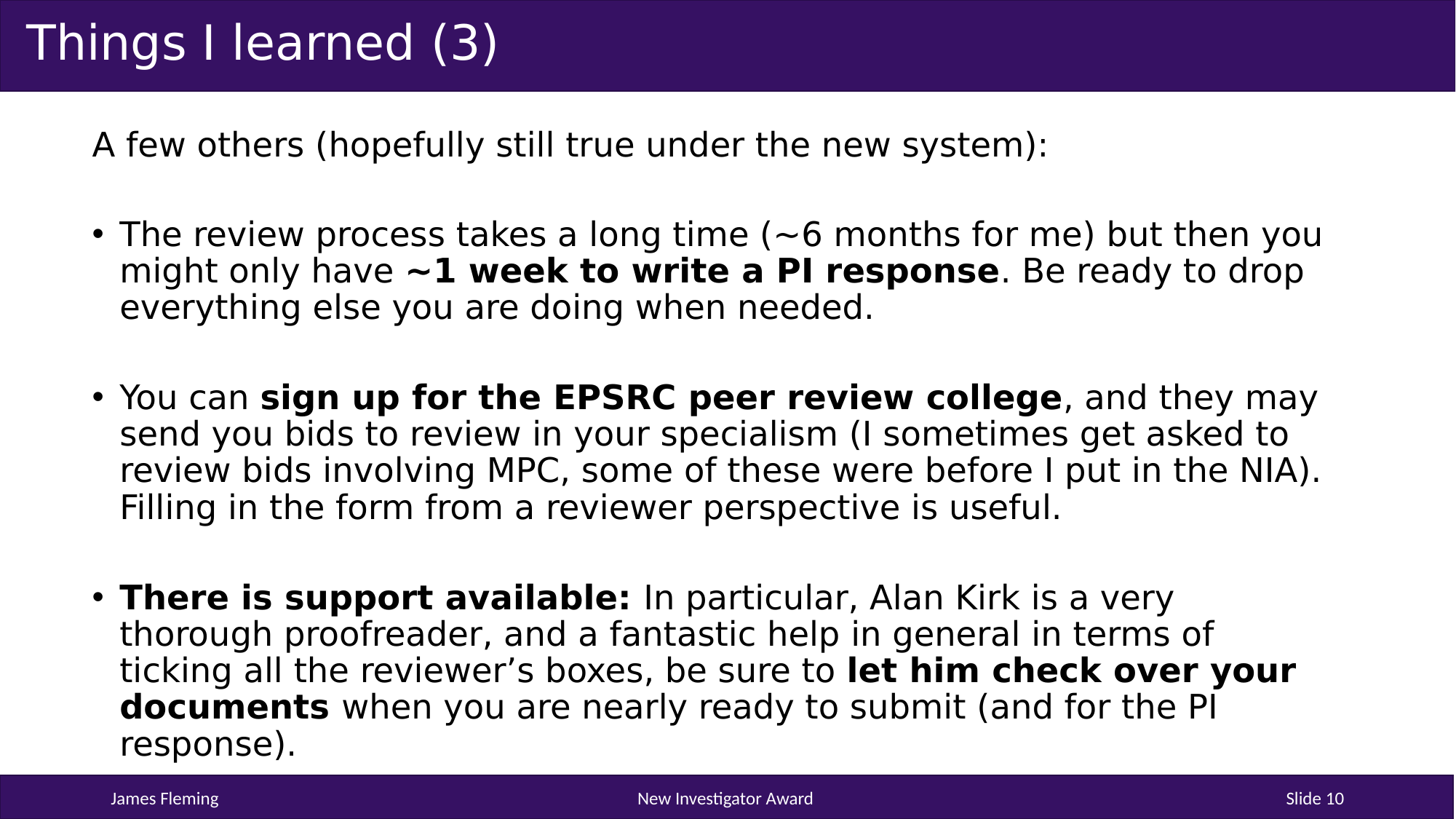

# Things I learned (3)
A few others (hopefully still true under the new system):

The review process takes a long time (~6 months for me) but then you might only have ~1 week to write a PI response. Be ready to drop everything else you are doing when needed.

You can sign up for the EPSRC peer review college, and they may send you bids to review in your specialism (I sometimes get asked to review bids involving MPC, some of these were before I put in the NIA). Filling in the form from a reviewer perspective is useful.

There is support available: In particular, Alan Kirk is a very thorough proofreader, and a fantastic help in general in terms of ticking all the reviewer’s boxes, be sure to let him check over your documents when you are nearly ready to submit (and for the PI response).